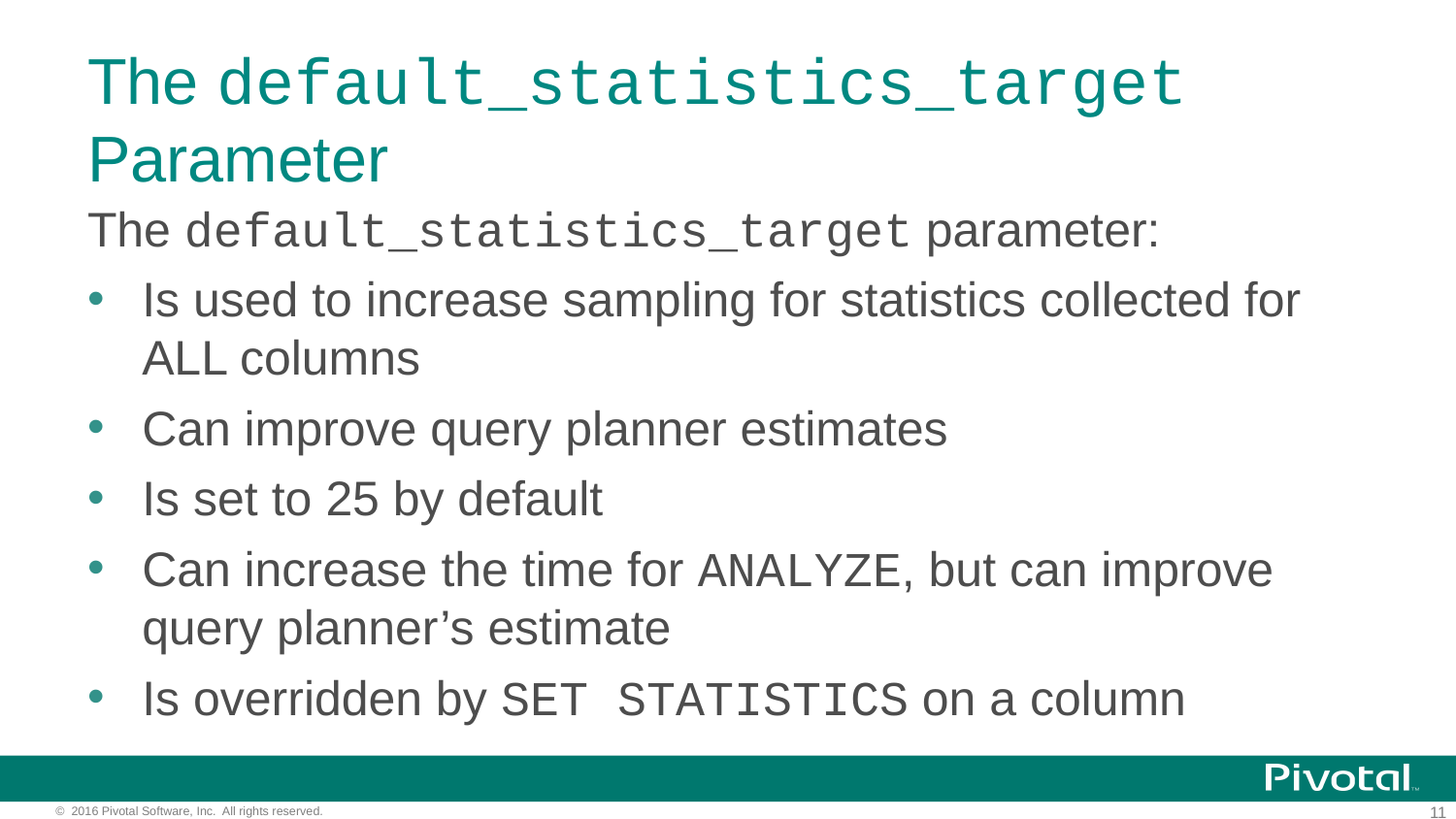

# The default_statistics_target Parameter
The default_statistics_target parameter:
Is used to increase sampling for statistics collected for ALL columns
Can improve query planner estimates
Is set to 25 by default
Can increase the time for ANALYZE, but can improve query planner’s estimate
Is overridden by SET STATISTICS on a column